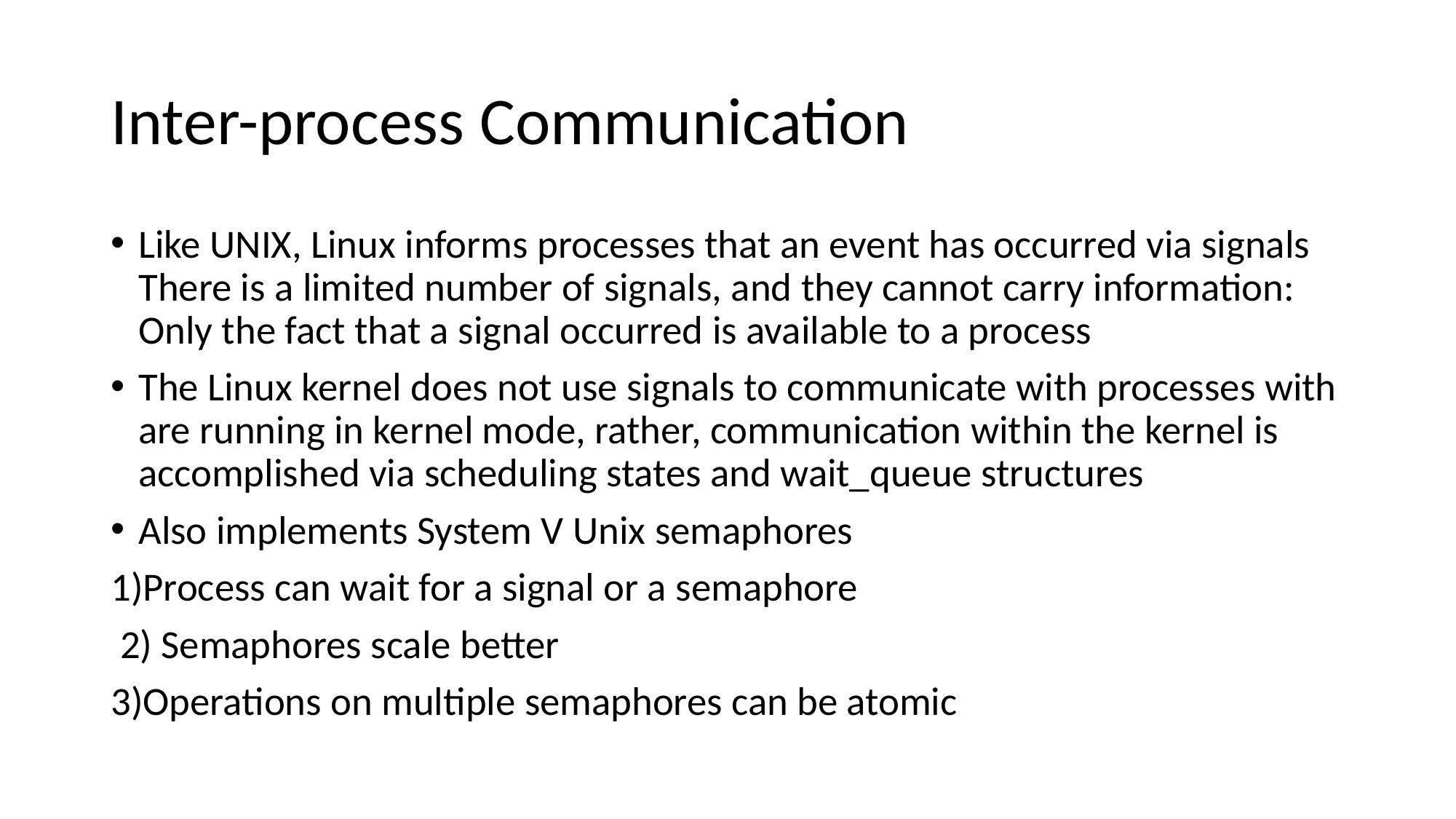

# Inter-process Communication
Like UNIX, Linux informs processes that an event has occurred via signals  There is a limited number of signals, and they cannot carry information: Only the fact that a signal occurred is available to a process
The Linux kernel does not use signals to communicate with processes with are running in kernel mode, rather, communication within the kernel is accomplished via scheduling states and wait_queue structures
Also implements System V Unix semaphores
1)Process can wait for a signal or a semaphore
 2) Semaphores scale better
3)Operations on multiple semaphores can be atomic